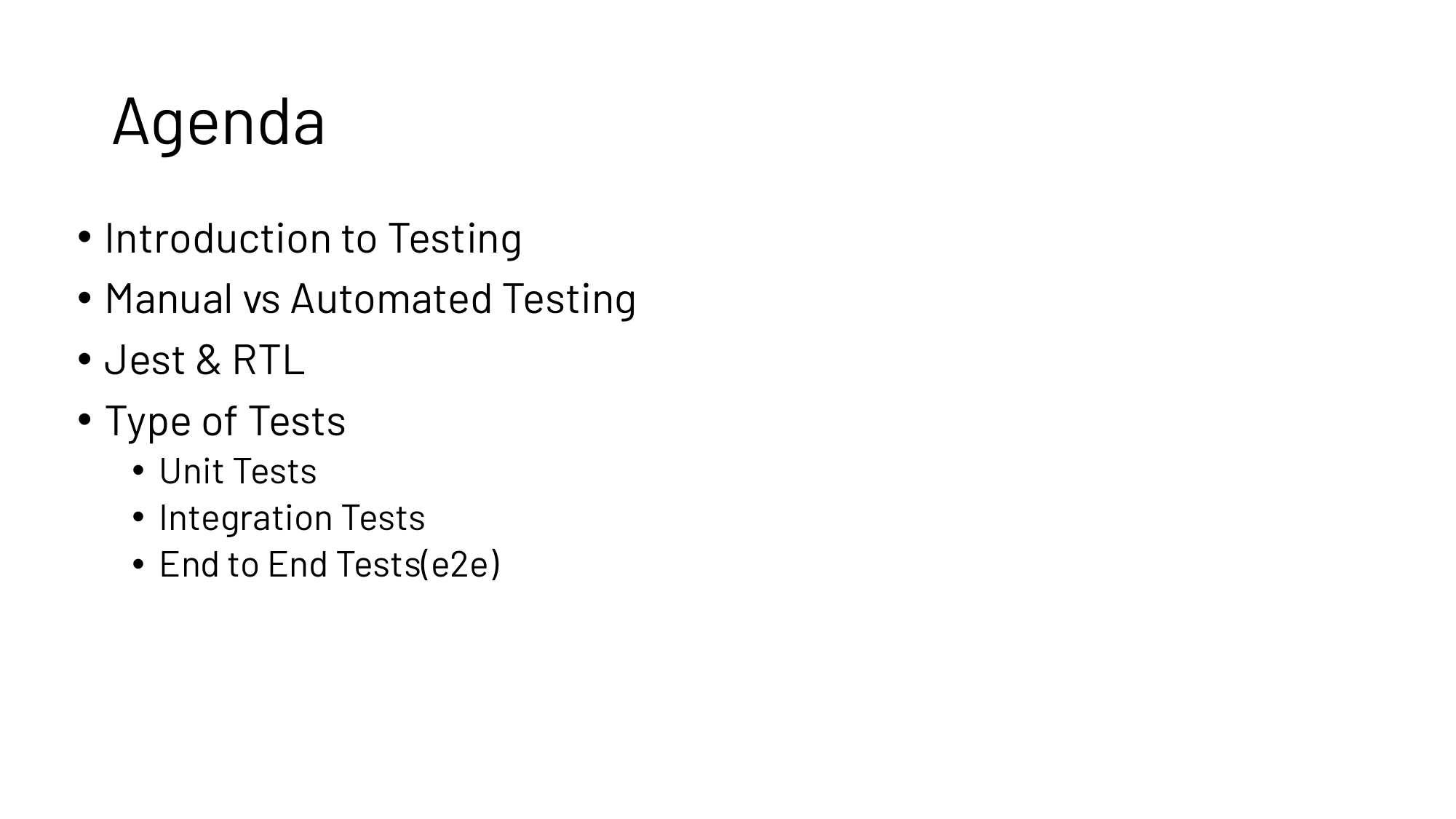

# Agenda
Introduction to Testing
Manual vs Automated Testing
Jest & RTL
Type of Tests
Unit Tests
Integration Tests
End to End Tests(e2e)